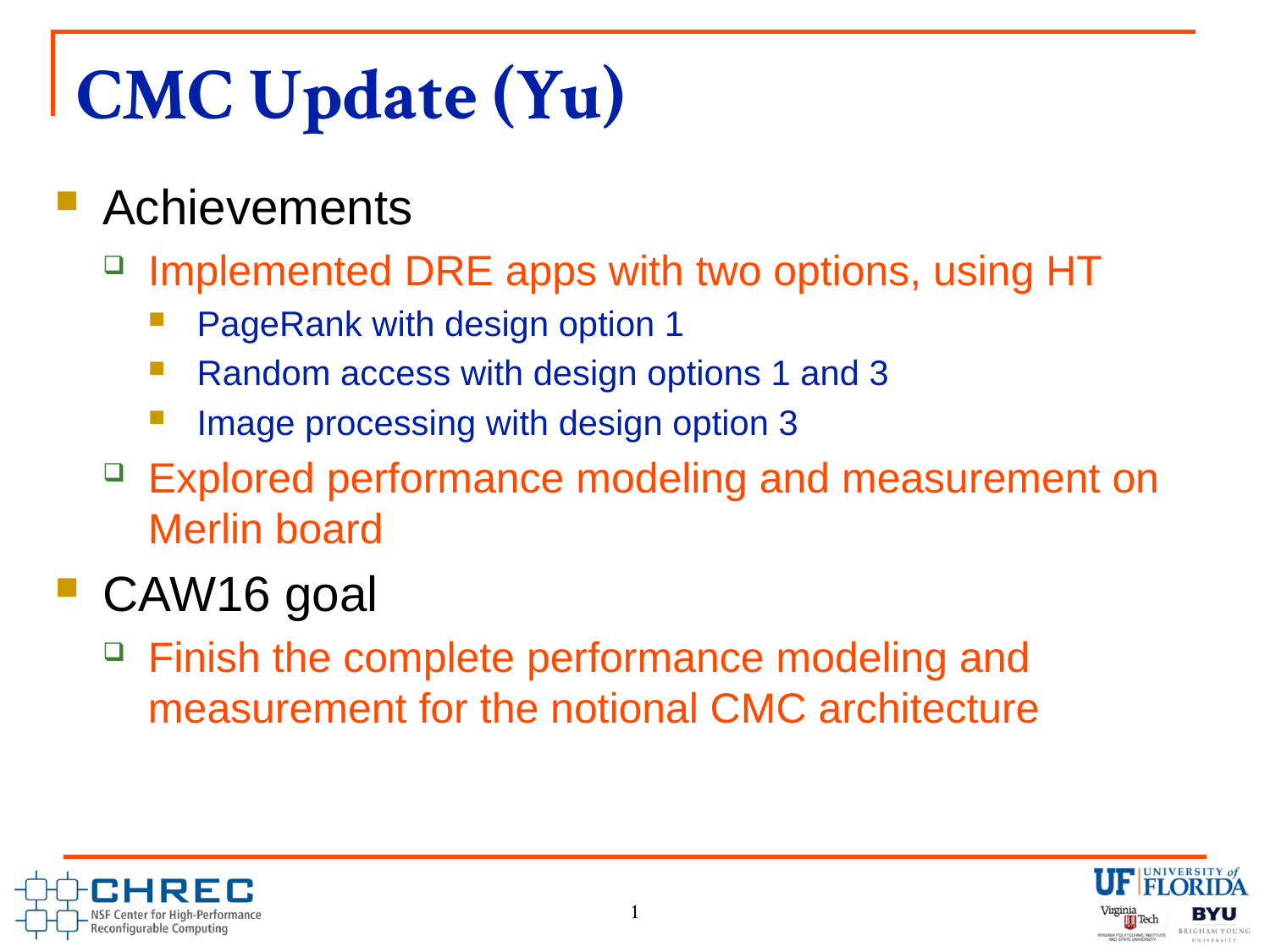

# CMC Update (Yu)
Achievements
Implemented DRE apps with two options, using HT
PageRank with design option 1
Random access with design options 1 and 3
Image processing with design option 3
Explored performance modeling and measurement on Merlin board
CAW16 goal
Finish the complete performance modeling and measurement for the notional CMC architecture
1